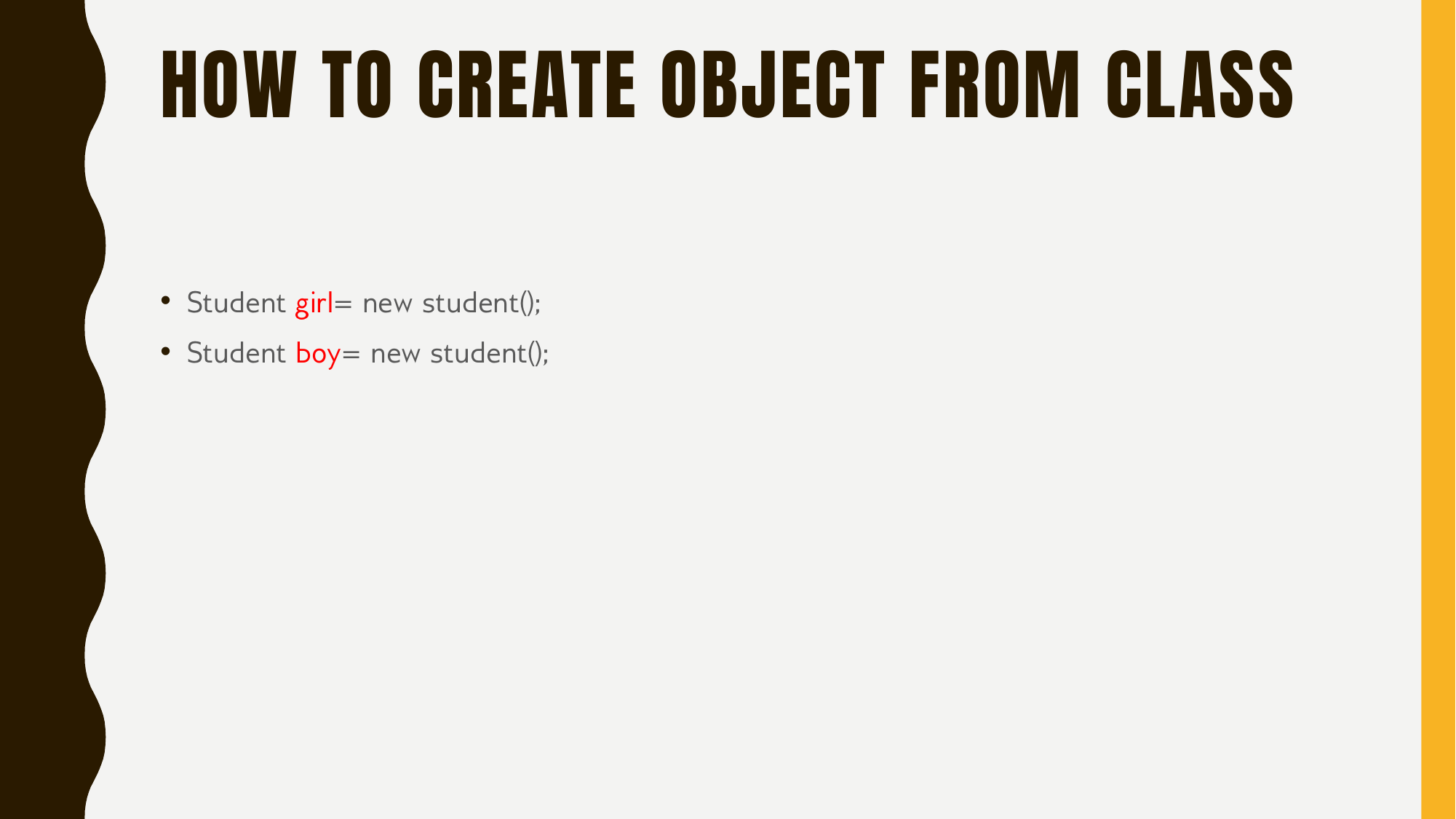

# How to create object from class
Student girl= new student();
Student boy= new student();